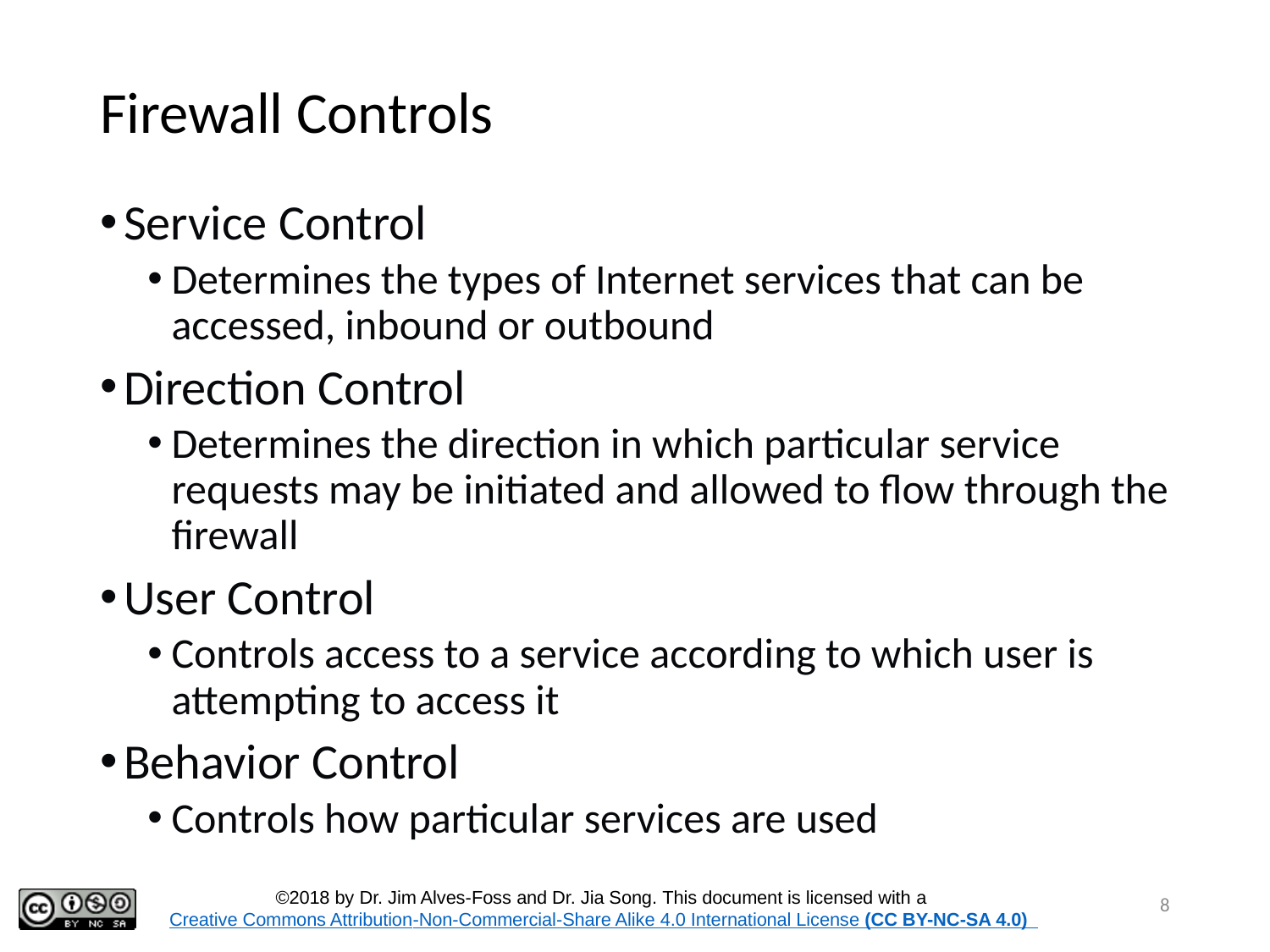

# Firewall Controls
Service Control
Determines the types of Internet services that can be accessed, inbound or outbound
Direction Control
Determines the direction in which particular service requests may be initiated and allowed to flow through the firewall
User Control
Controls access to a service according to which user is attempting to access it
Behavior Control
Controls how particular services are used

8